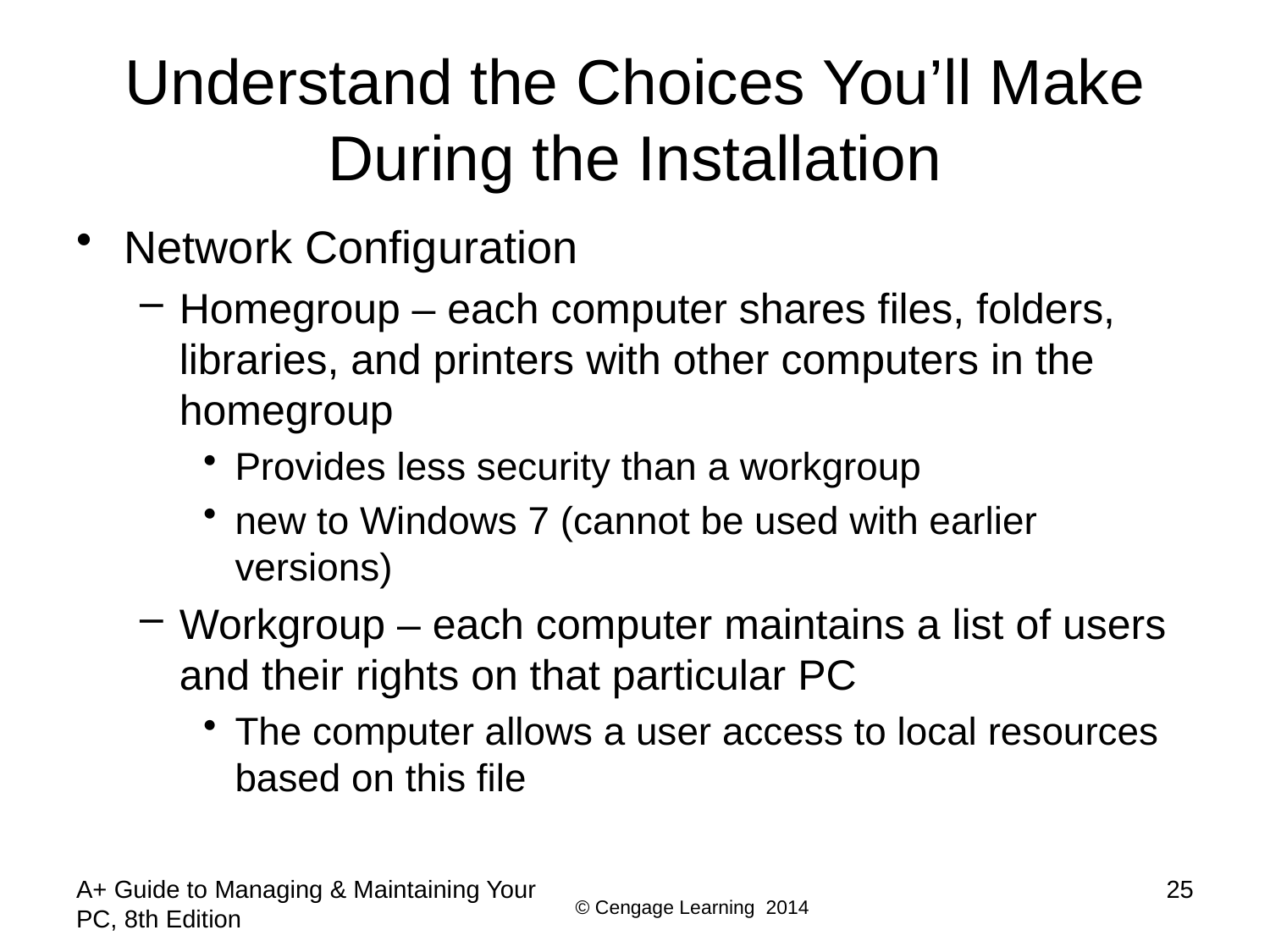

# Understand the Choices You’ll Make During the Installation
Network Configuration
Homegroup – each computer shares files, folders, libraries, and printers with other computers in the homegroup
Provides less security than a workgroup
new to Windows 7 (cannot be used with earlier versions)
Workgroup – each computer maintains a list of users and their rights on that particular PC
The computer allows a user access to local resources based on this file
A+ Guide to Managing & Maintaining Your PC, 8th Edition
25